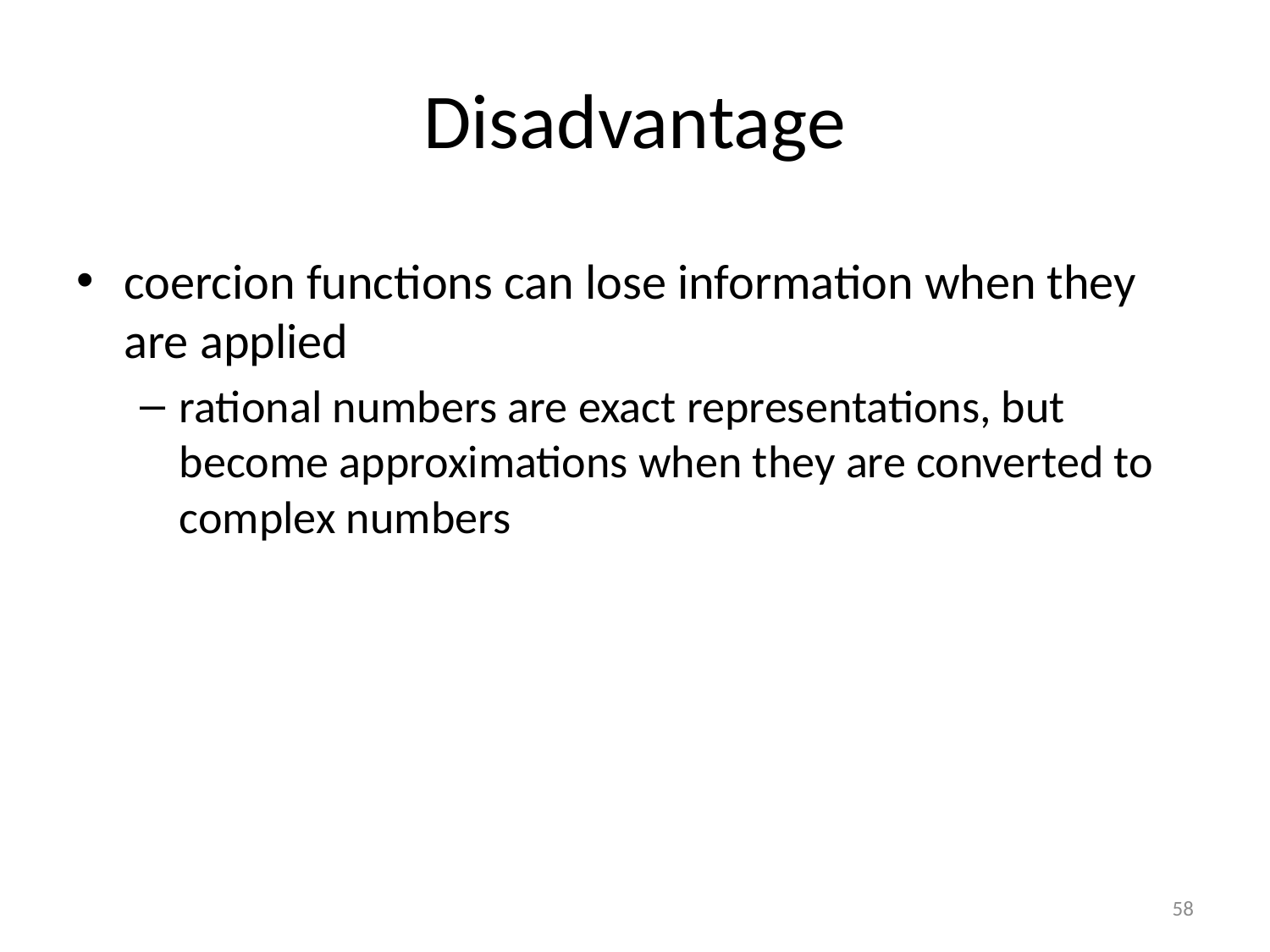

# Disadvantage
coercion functions can lose information when they are applied
rational numbers are exact representations, but become approximations when they are converted to complex numbers
58